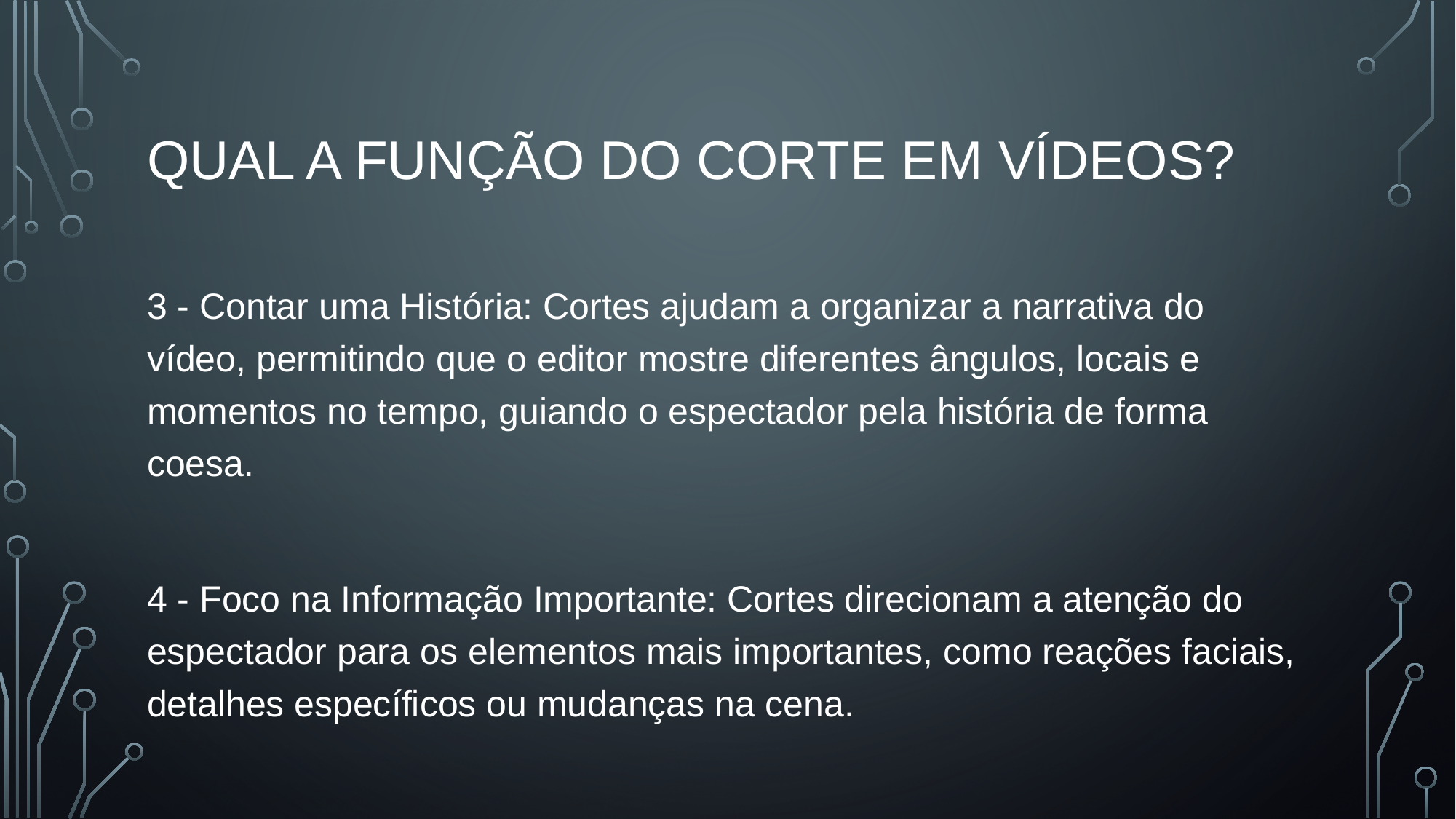

# Qual a função do corte em vídeos?
3 - Contar uma História: Cortes ajudam a organizar a narrativa do vídeo, permitindo que o editor mostre diferentes ângulos, locais e momentos no tempo, guiando o espectador pela história de forma coesa.

4 - Foco na Informação Importante: Cortes direcionam a atenção do espectador para os elementos mais importantes, como reações faciais, detalhes específicos ou mudanças na cena.